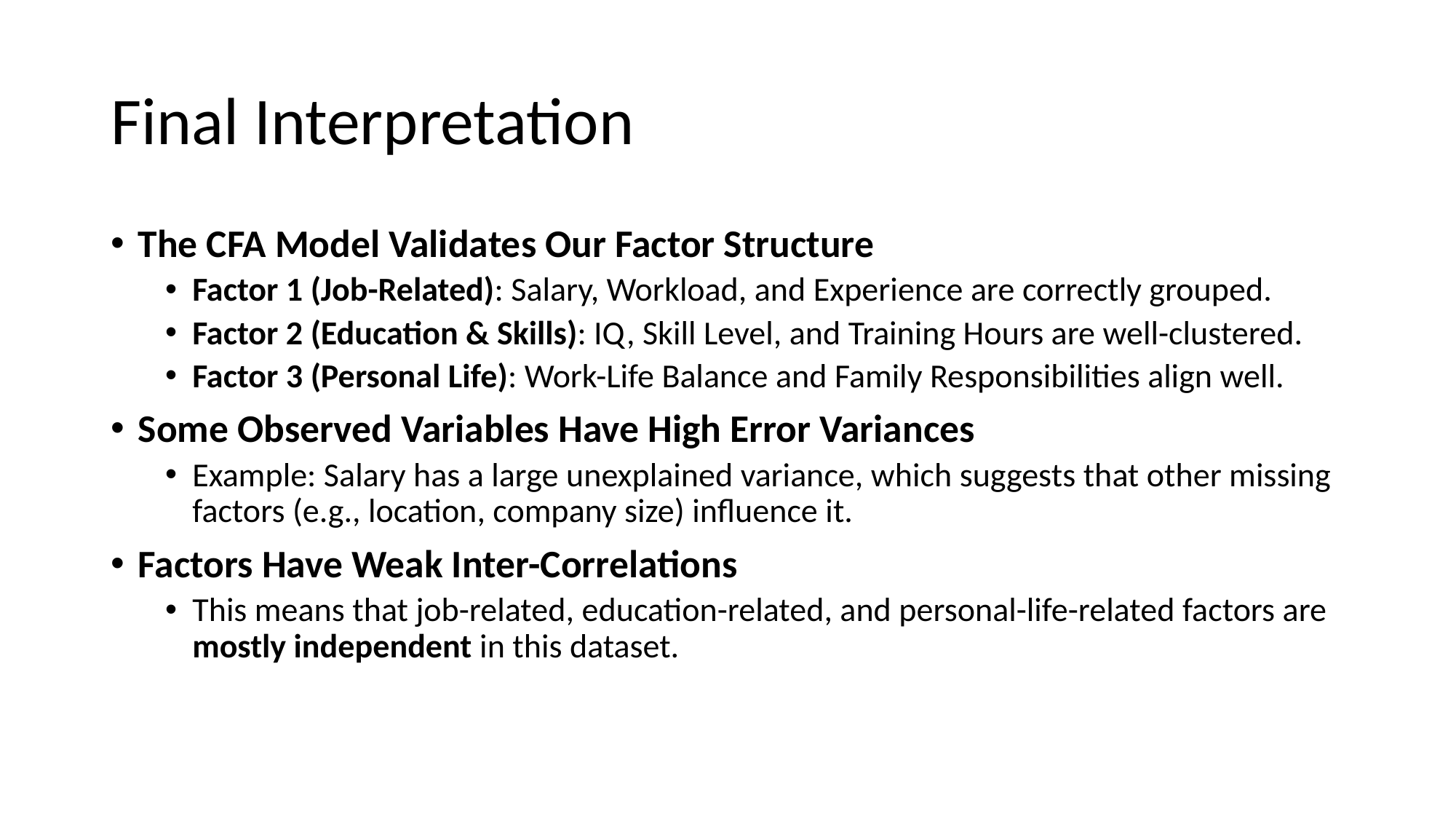

# Final Interpretation
The CFA Model Validates Our Factor Structure
Factor 1 (Job-Related): Salary, Workload, and Experience are correctly grouped.
Factor 2 (Education & Skills): IQ, Skill Level, and Training Hours are well-clustered.
Factor 3 (Personal Life): Work-Life Balance and Family Responsibilities align well.
Some Observed Variables Have High Error Variances
Example: Salary has a large unexplained variance, which suggests that other missing factors (e.g., location, company size) influence it.
Factors Have Weak Inter-Correlations
This means that job-related, education-related, and personal-life-related factors are mostly independent in this dataset.